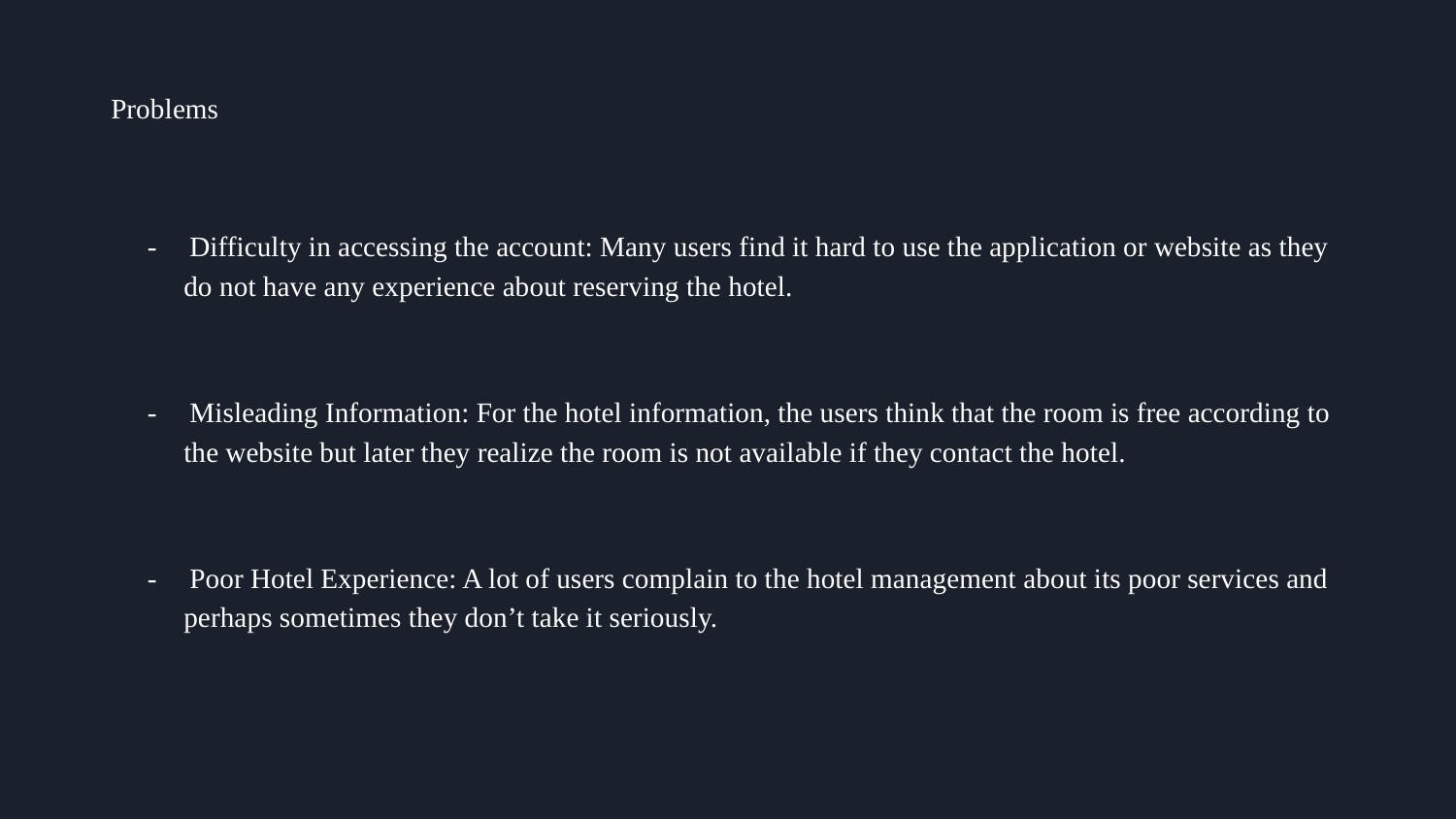

# Problems
-         Difficulty in accessing the account: Many users find it hard to use the application or website as they do not have any experience about reserving the hotel.

-         Misleading Information: For the hotel information, the users think that the room is free according to the website but later they realize the room is not available if they contact the hotel.

-         Poor Hotel Experience: A lot of users complain to the hotel management about its poor services and perhaps sometimes they don’t take it seriously.